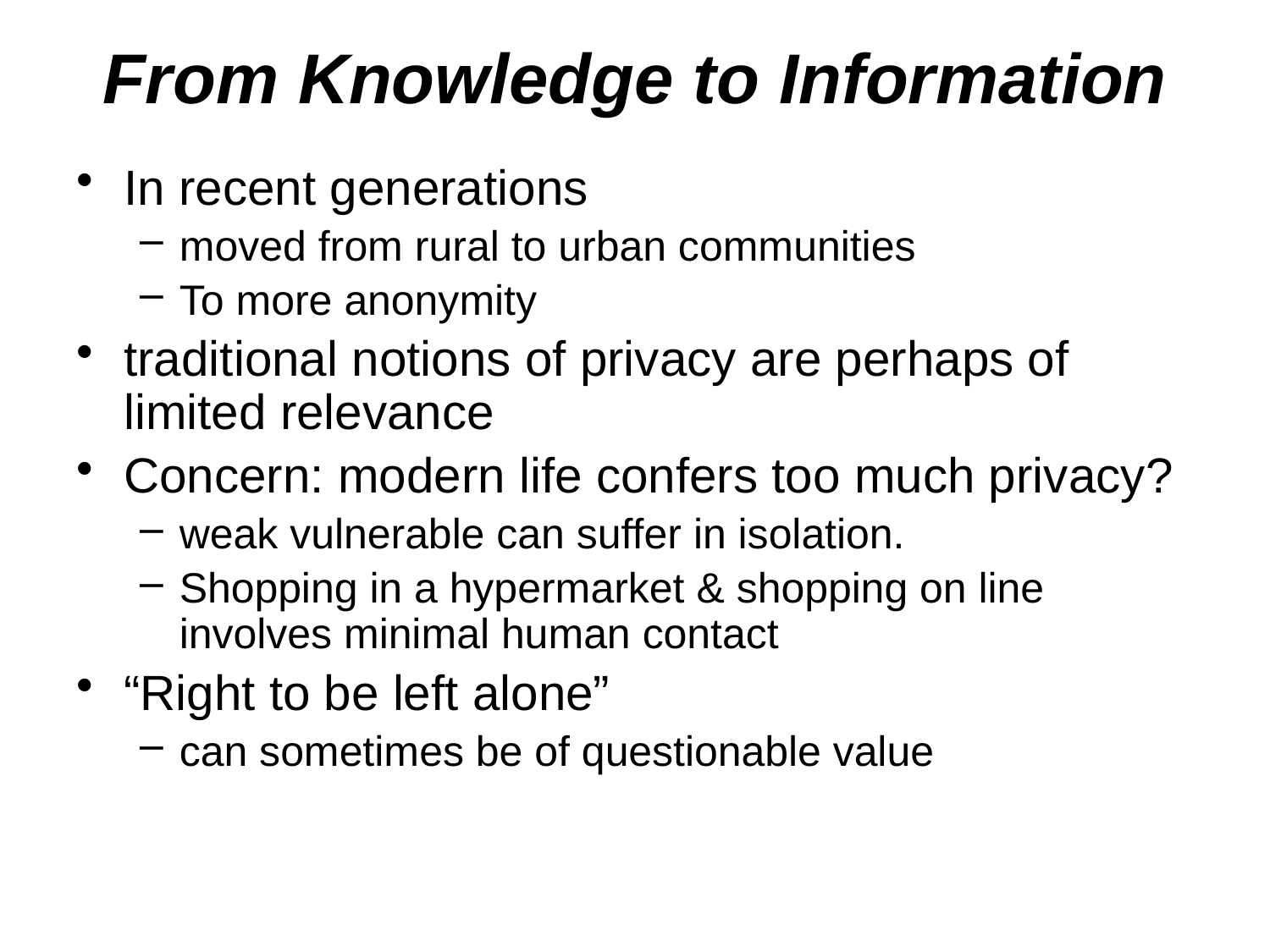

# From Knowledge to Information
In recent generations
moved from rural to urban communities
To more anonymity
traditional notions of privacy are perhaps of limited relevance
Concern: modern life confers too much privacy?
weak vulnerable can suffer in isolation.
Shopping in a hypermarket & shopping on line involves minimal human contact
“Right to be left alone”
can sometimes be of questionable value